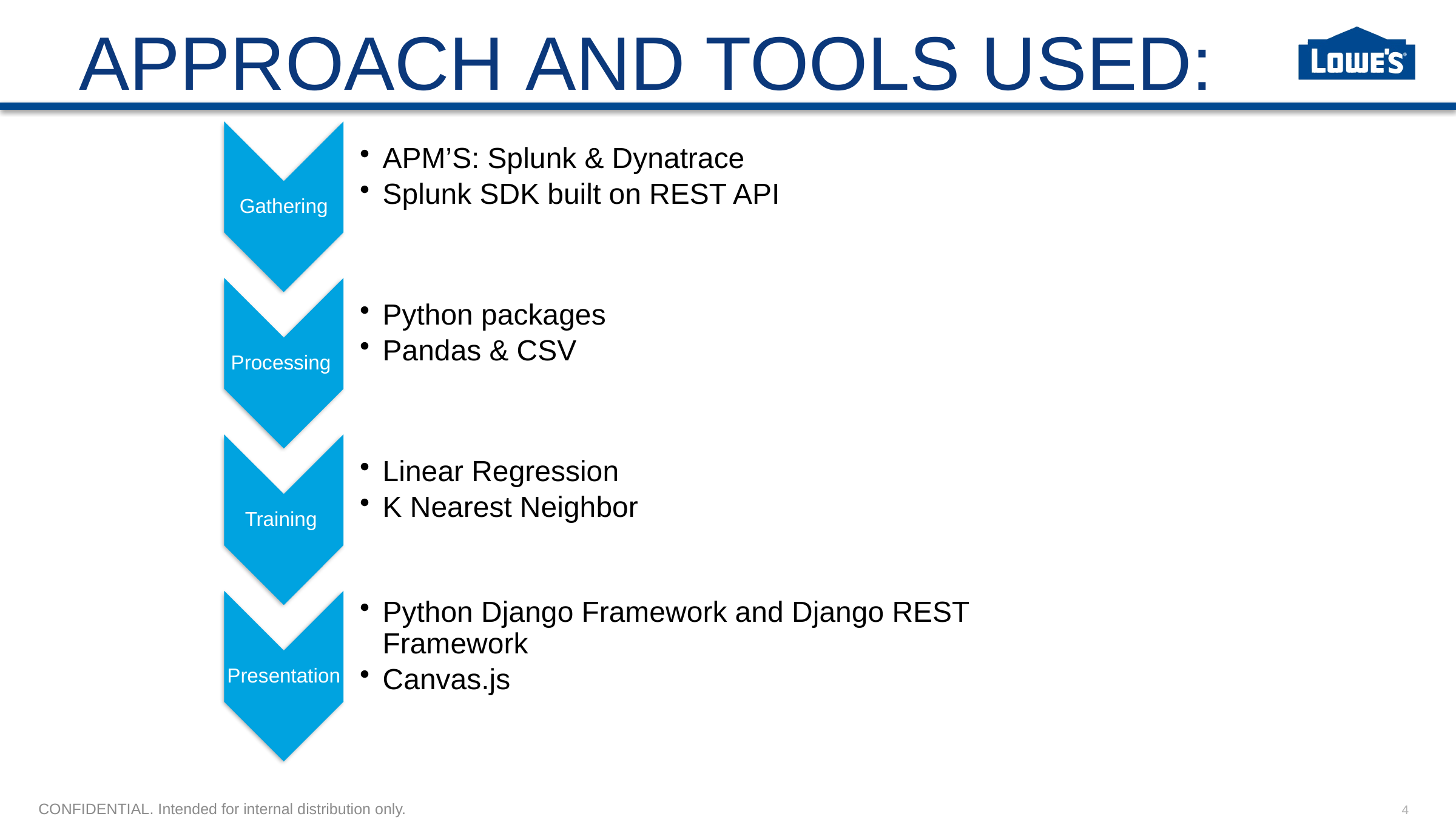

APPROACH AND TOOLS USED:
Gathering
APM’S: Splunk & Dynatrace
Splunk SDK built on REST API
Processing
Python packages
Pandas & CSV
Training
Linear Regression
K Nearest Neighbor
Presentation
Python Django Framework and Django REST Framework
Canvas.js
4